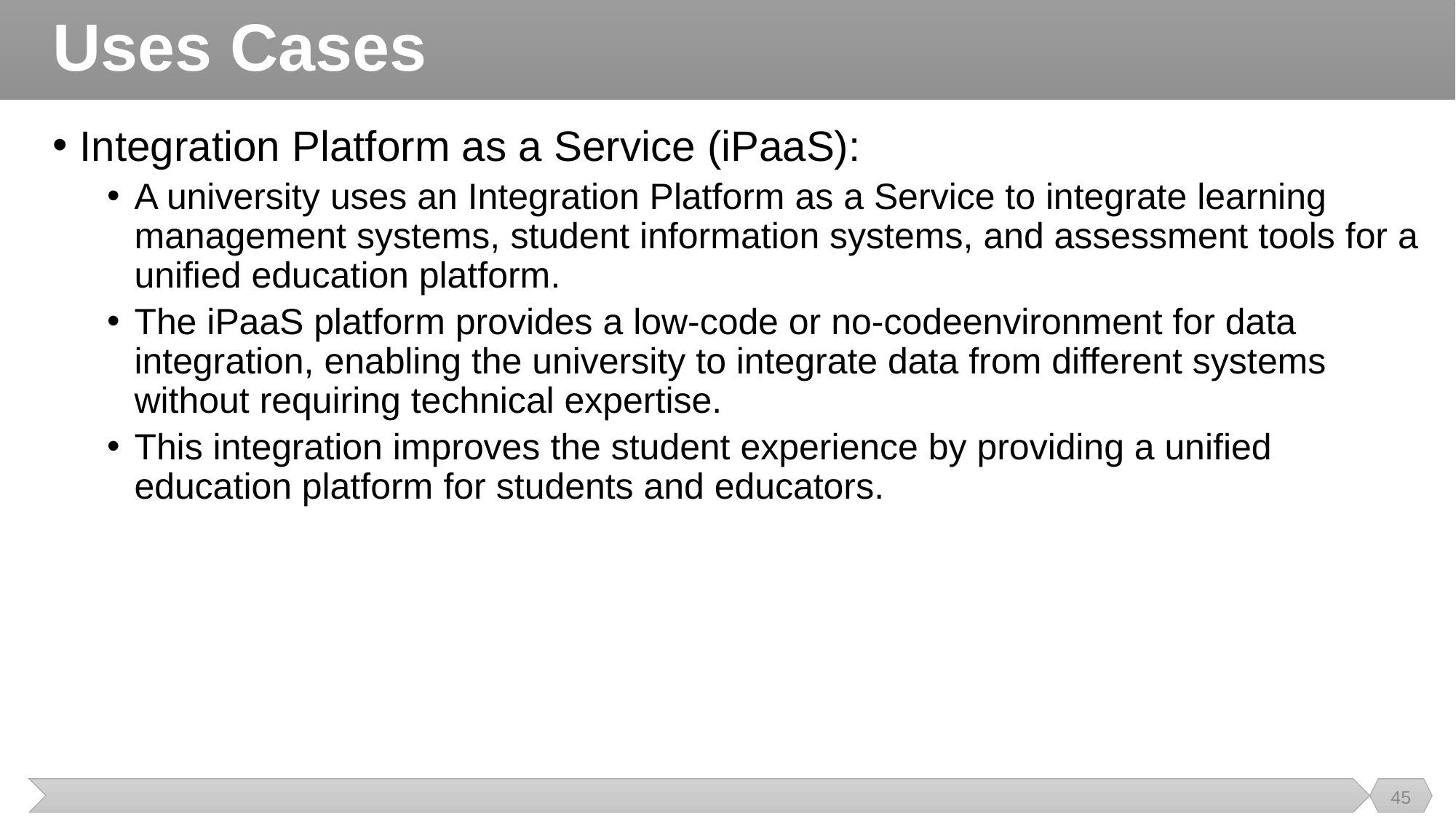

# Uses Cases
Integration Platform as a Service (iPaaS):
A university uses an Integration Platform as a Service to integrate learning management systems, student information systems, and assessment tools for a unified education platform.
The iPaaS platform provides a low-code or no-codeenvironment for data integration, enabling the university to integrate data from different systems without requiring technical expertise.
This integration improves the student experience by providing a unified education platform for students and educators.
45